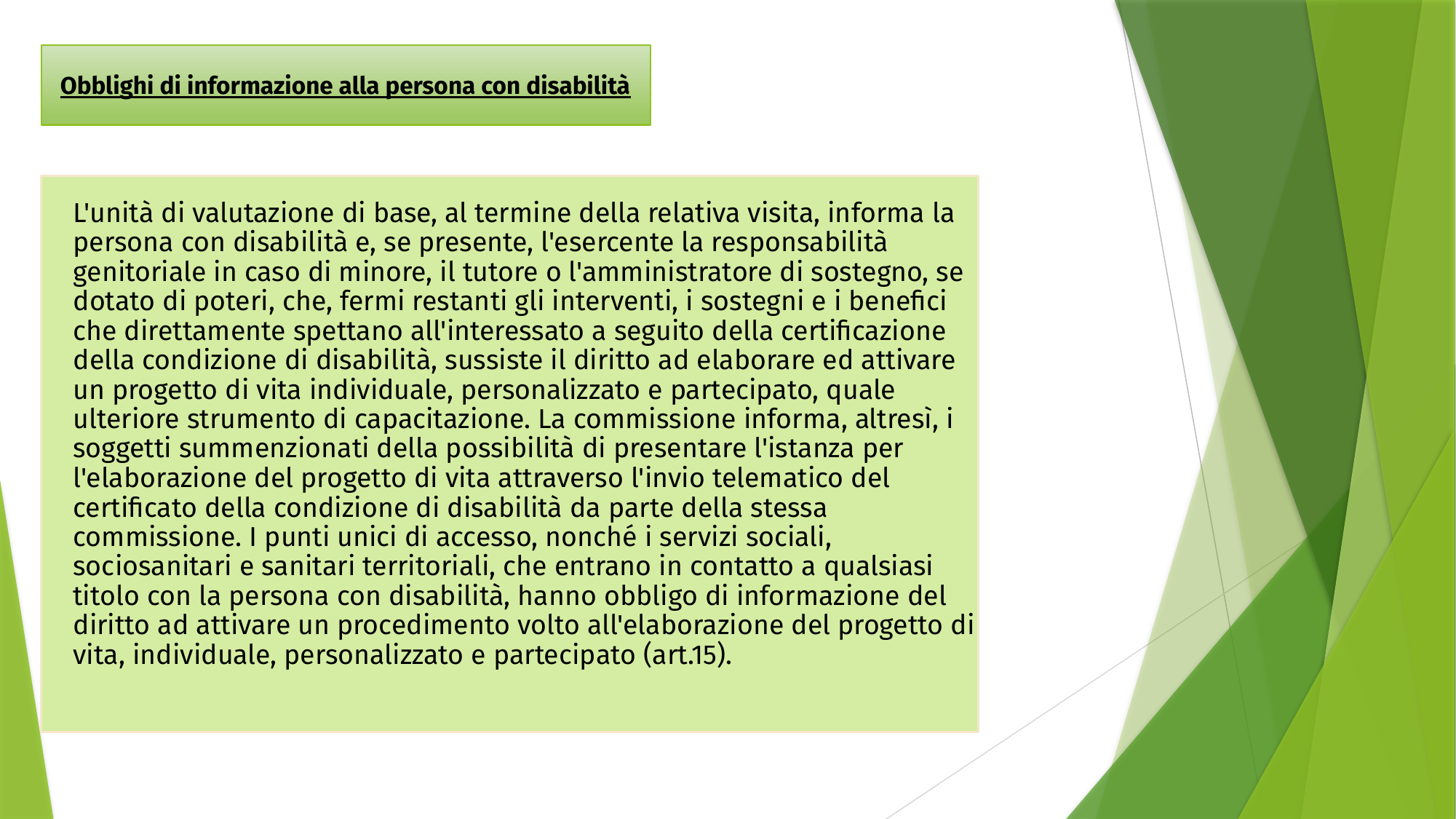

Obblighi di informazione alla persona con disabilità

L'unità di valutazione di base, al termine della relativa visita, informa la persona con disabilità e, se presente, l'esercente la responsabilità genitoriale in caso di minore, il tutore o l'amministratore di sostegno, se dotato di poteri, che, fermi restanti gli interventi, i sostegni e i benefici che direttamente spettano all'interessato a seguito della certificazione della condizione di disabilità, sussiste il diritto ad elaborare ed attivare un progetto di vita individuale, personalizzato e partecipato, quale ulteriore strumento di capacitazione. La commissione informa, altresì, i soggetti summenzionati della possibilità di presentare l'istanza per l'elaborazione del progetto di vita attraverso l'invio telematico del certificato della condizione di disabilità da parte della stessa commissione. I punti unici di accesso, nonché i servizi sociali, sociosanitari e sanitari territoriali, che entrano in contatto a qualsiasi titolo con la persona con disabilità, hanno obbligo di informazione del diritto ad attivare un procedimento volto all'elaborazione del progetto di vita, individuale, personalizzato e partecipato (art.15).